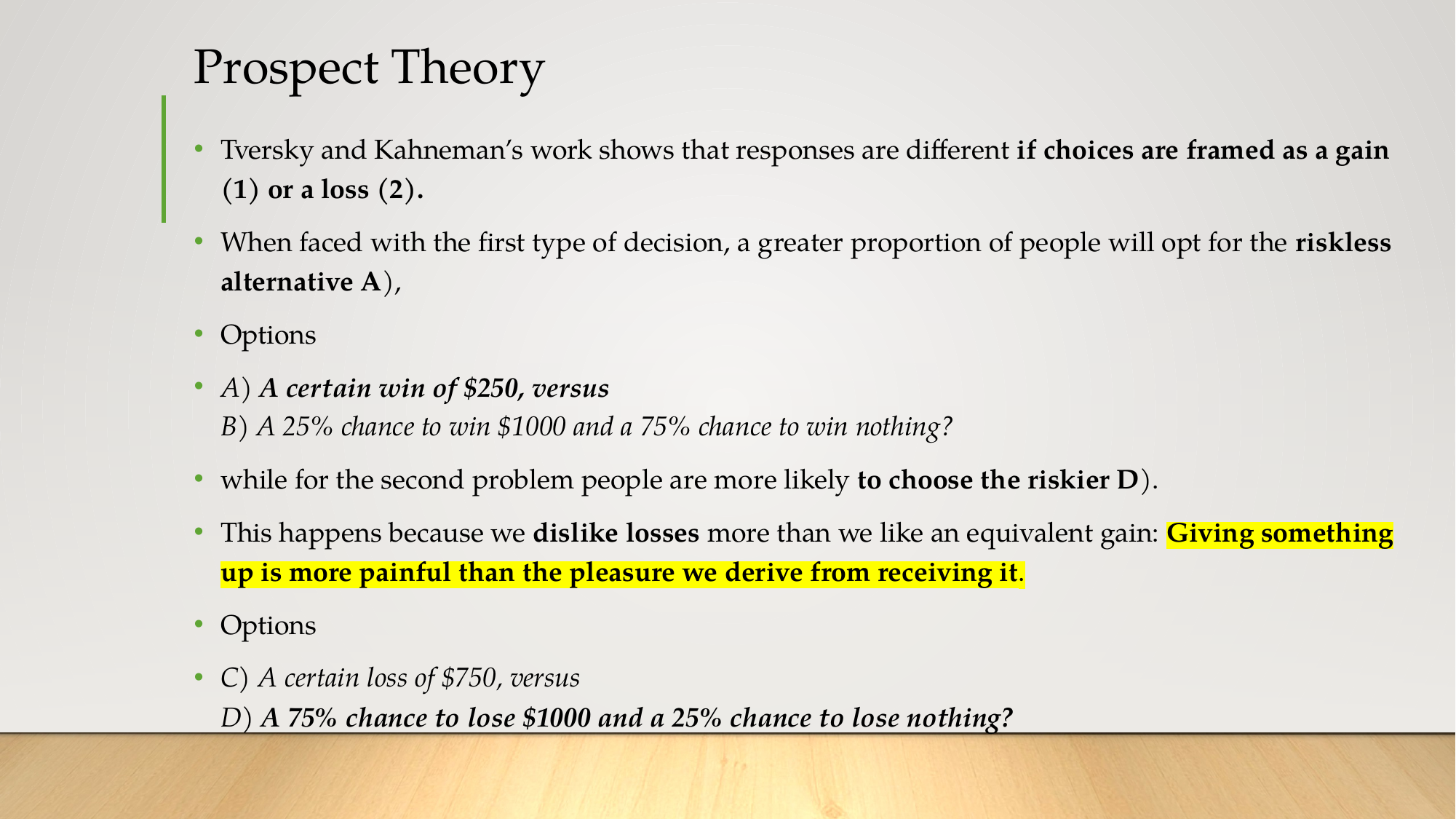

# Prospect Theory
Tversky and Kahneman’s work shows that responses are different if choices are framed as a gain (1) or a loss (2).
When faced with the first type of decision, a greater proportion of people will opt for the riskless alternative A),
Options
A) A certain win of $250, versus
B) A 25% chance to win $1000 and a 75% chance to win nothing?
while for the second problem people are more likely to choose the riskier D).
This happens because we dislike losses more than we like an equivalent gain: Giving something up is more painful than the pleasure we derive from receiving it.
Options
C) A certain loss of $750, versus
D) A 75% chance to lose $1000 and a 25% chance to lose nothing?